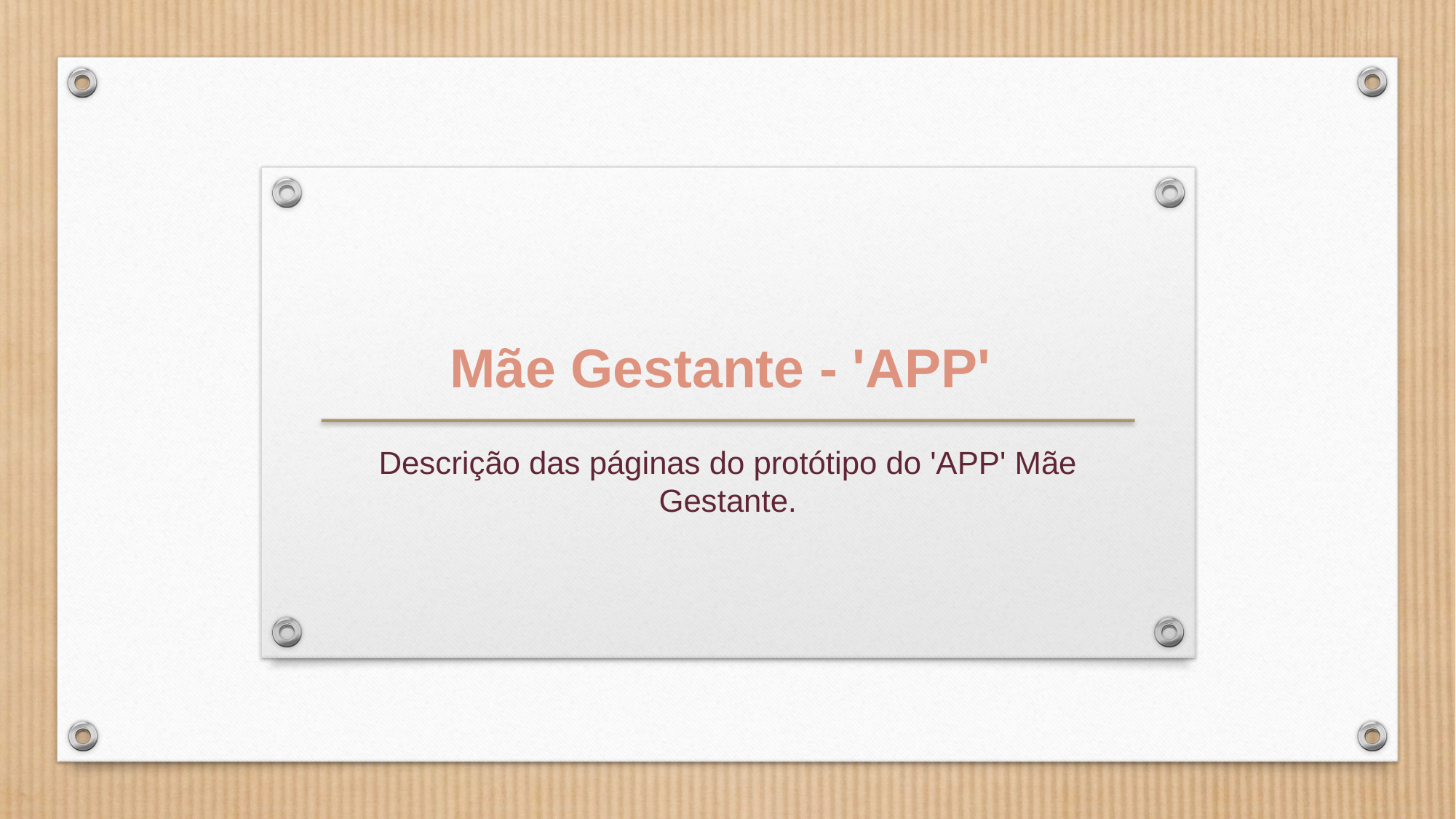

Mãe Gestante - 'APP'
Descrição das páginas do protótipo do 'APP' Mãe Gestante.